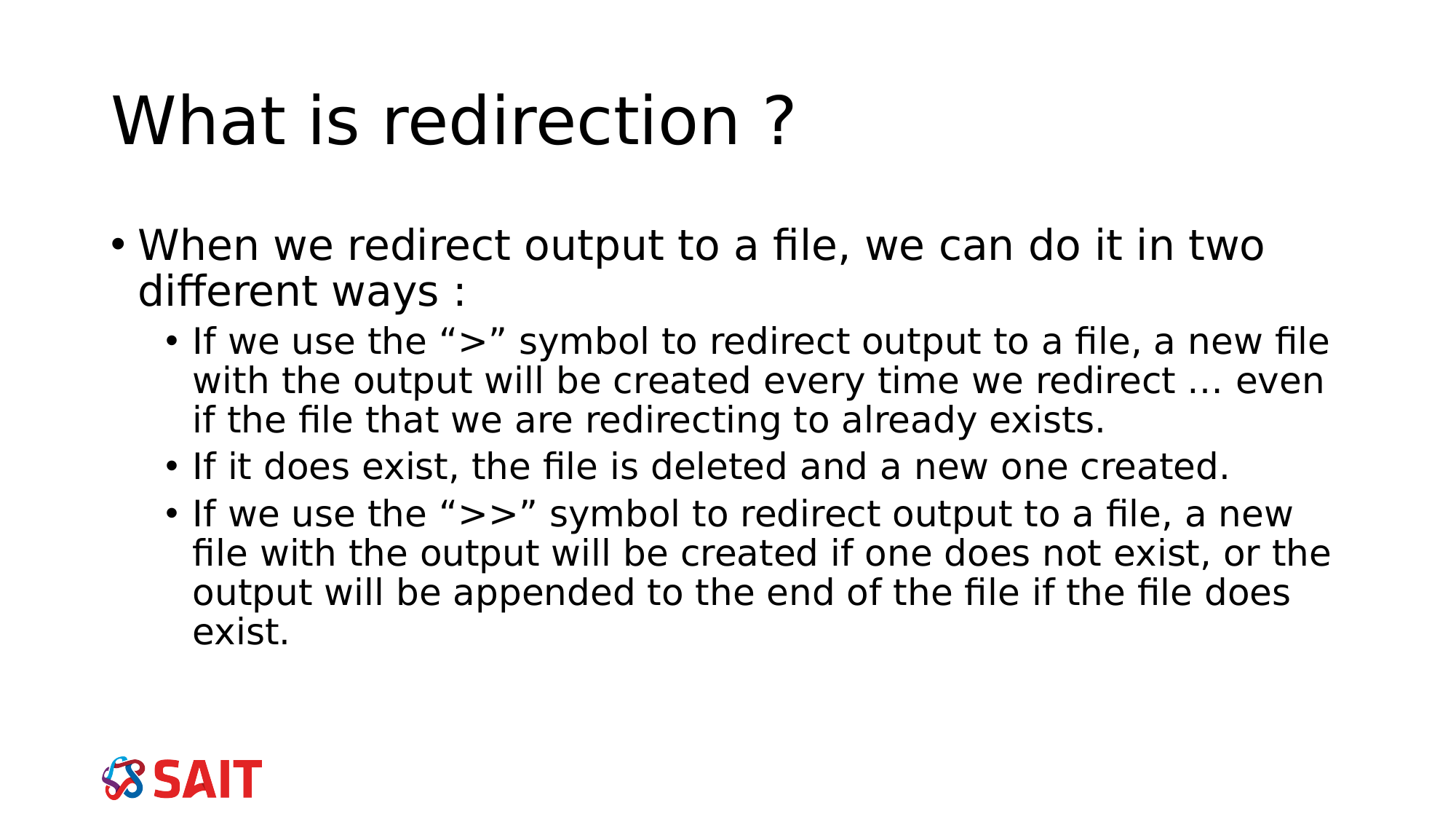

# What is redirection ?
When we redirect output to a file, we can do it in two different ways :
If we use the “>” symbol to redirect output to a file, a new file with the output will be created every time we redirect … even if the file that we are redirecting to already exists.
If it does exist, the file is deleted and a new one created.
If we use the “>>” symbol to redirect output to a file, a new file with the output will be created if one does not exist, or the output will be appended to the end of the file if the file does exist.